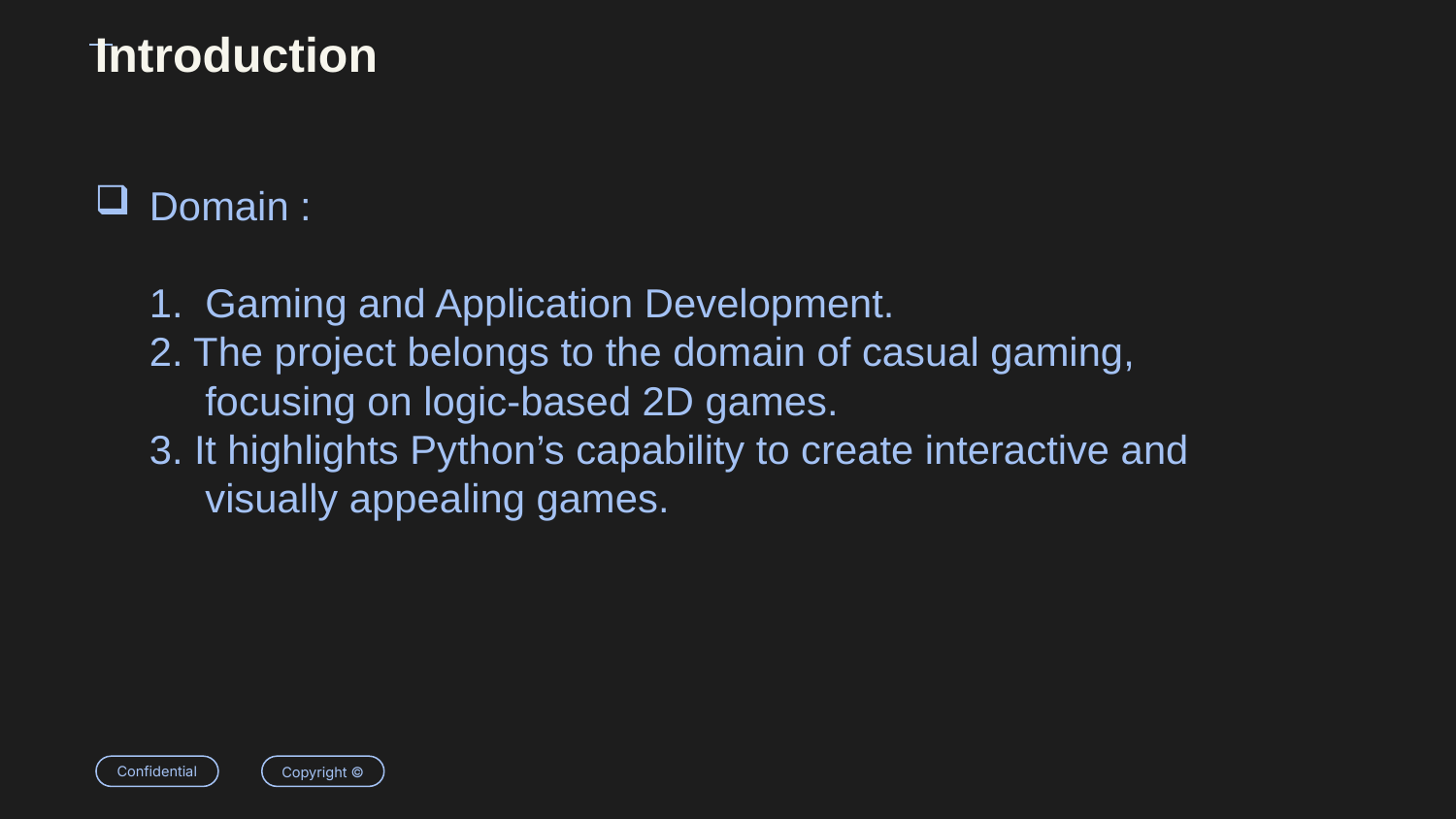

# Introduction
Domain :
1.  Gaming and Application Development.
2. The project belongs to the domain of casual gaming,
     focusing on logic-based 2D games.
3. It highlights Python’s capability to create interactive and
     visually appealing games.